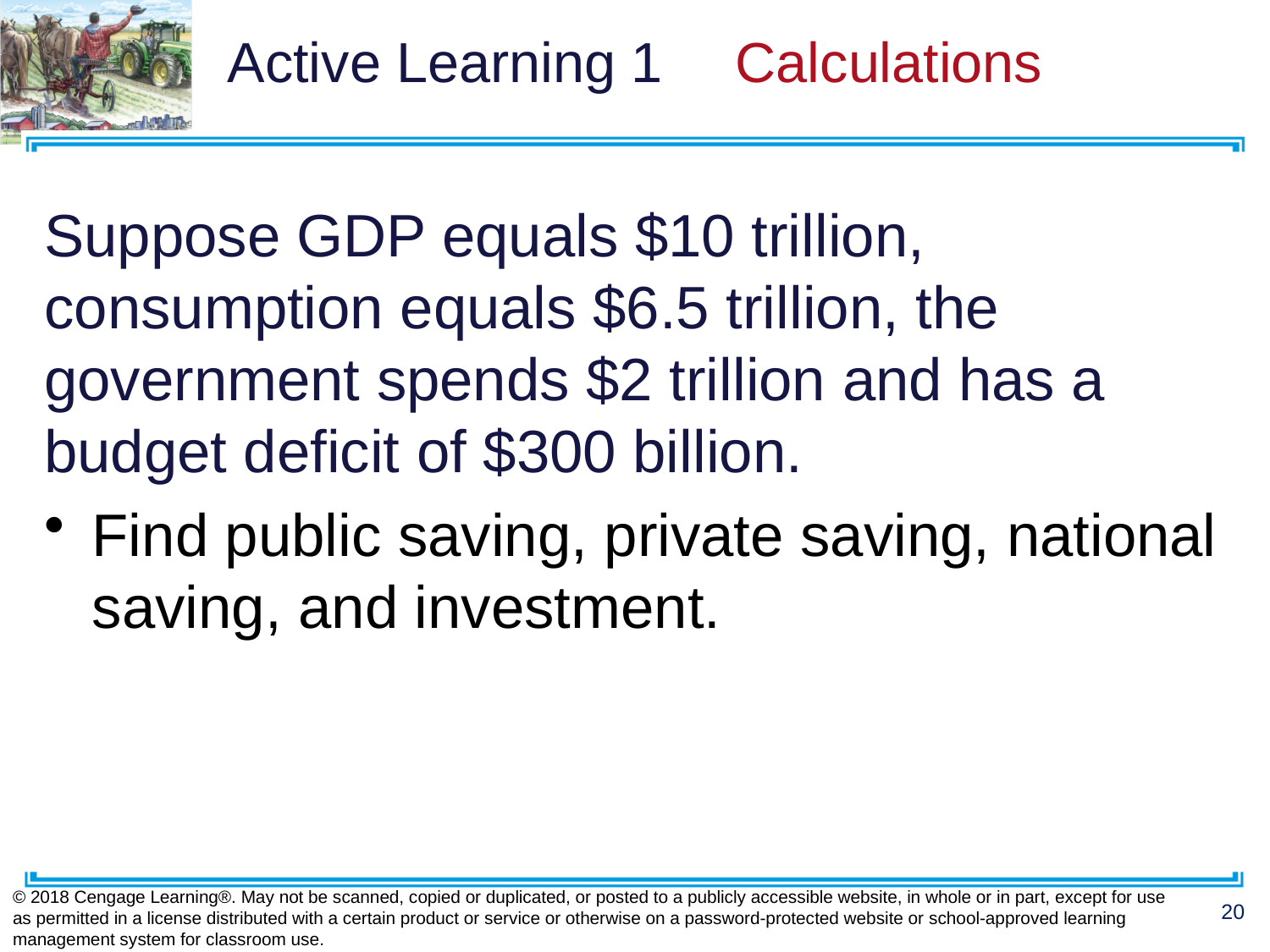

# Active Learning 1	Calculations
Suppose GDP equals $10 trillion, consumption equals $6.5 trillion, the government spends $2 trillion and has a budget deficit of $300 billion.
Find public saving, private saving, national saving, and investment.
© 2018 Cengage Learning®. May not be scanned, copied or duplicated, or posted to a publicly accessible website, in whole or in part, except for use as permitted in a license distributed with a certain product or service or otherwise on a password-protected website or school-approved learning management system for classroom use.
20